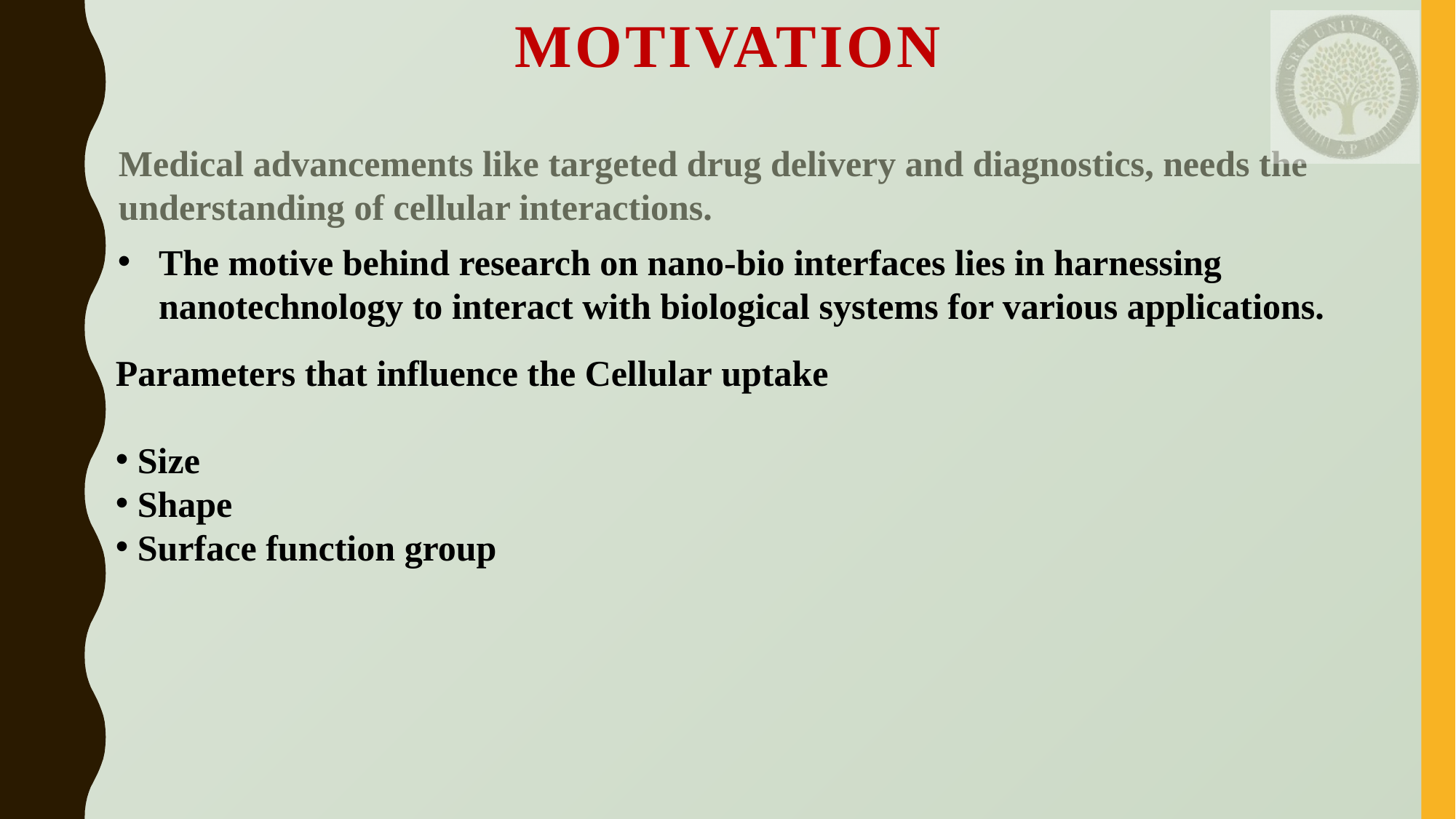

# MOTIVATION

Medical advancements like targeted drug delivery and diagnostics, needs the understanding of cellular interactions.

The motive behind research on nano-bio interfaces lies in harnessing nanotechnology to interact with biological systems for various applications.

Parameters that influence the Cellular uptake​

 Size​
 Shape​
 Surface function group​